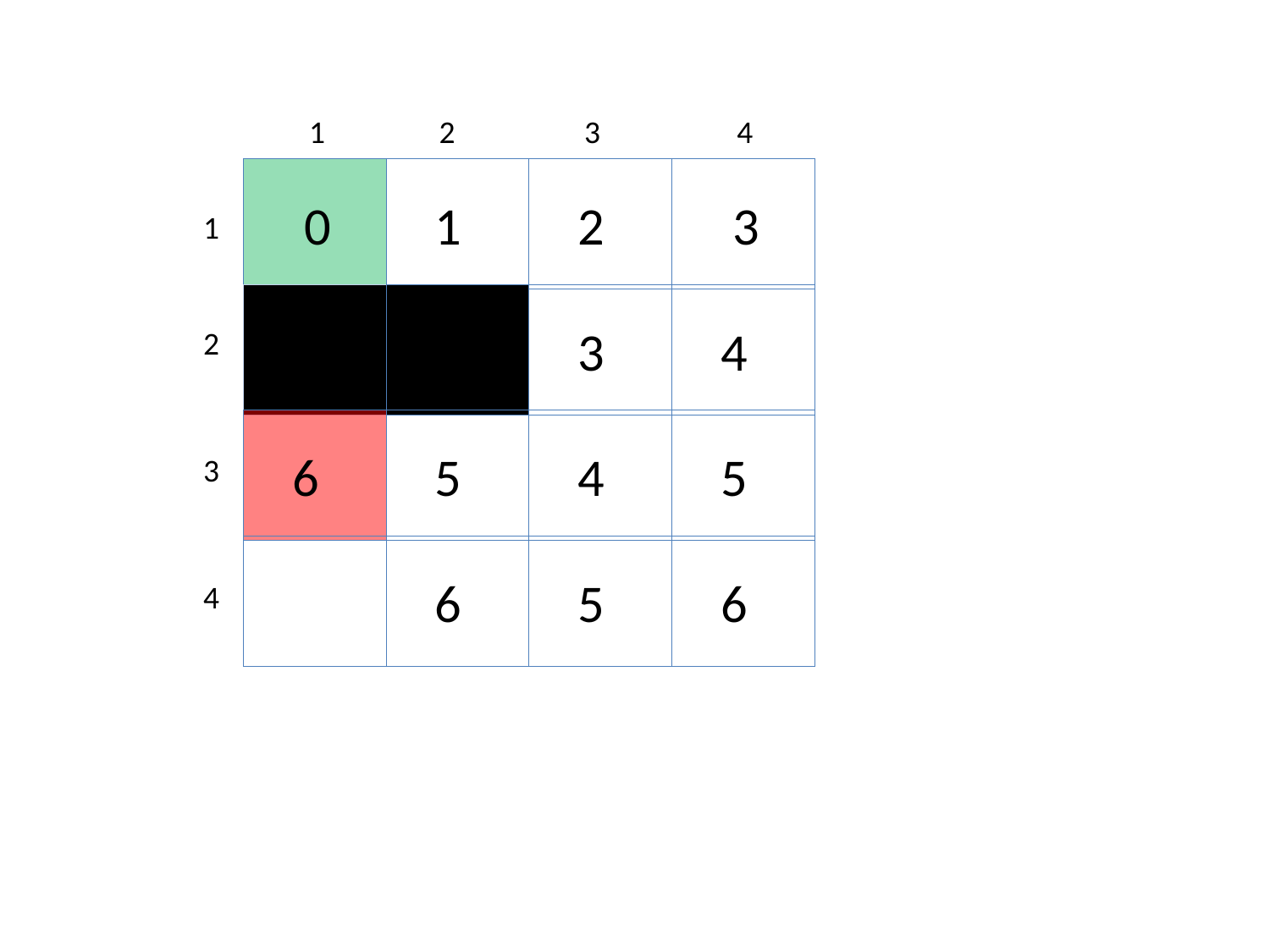

2                  3                   4
1
    0
   1
   2
    3
1
 0
 0
   3
   4
2
   6
   5
   4
   5
3

   6
   5
   6
4